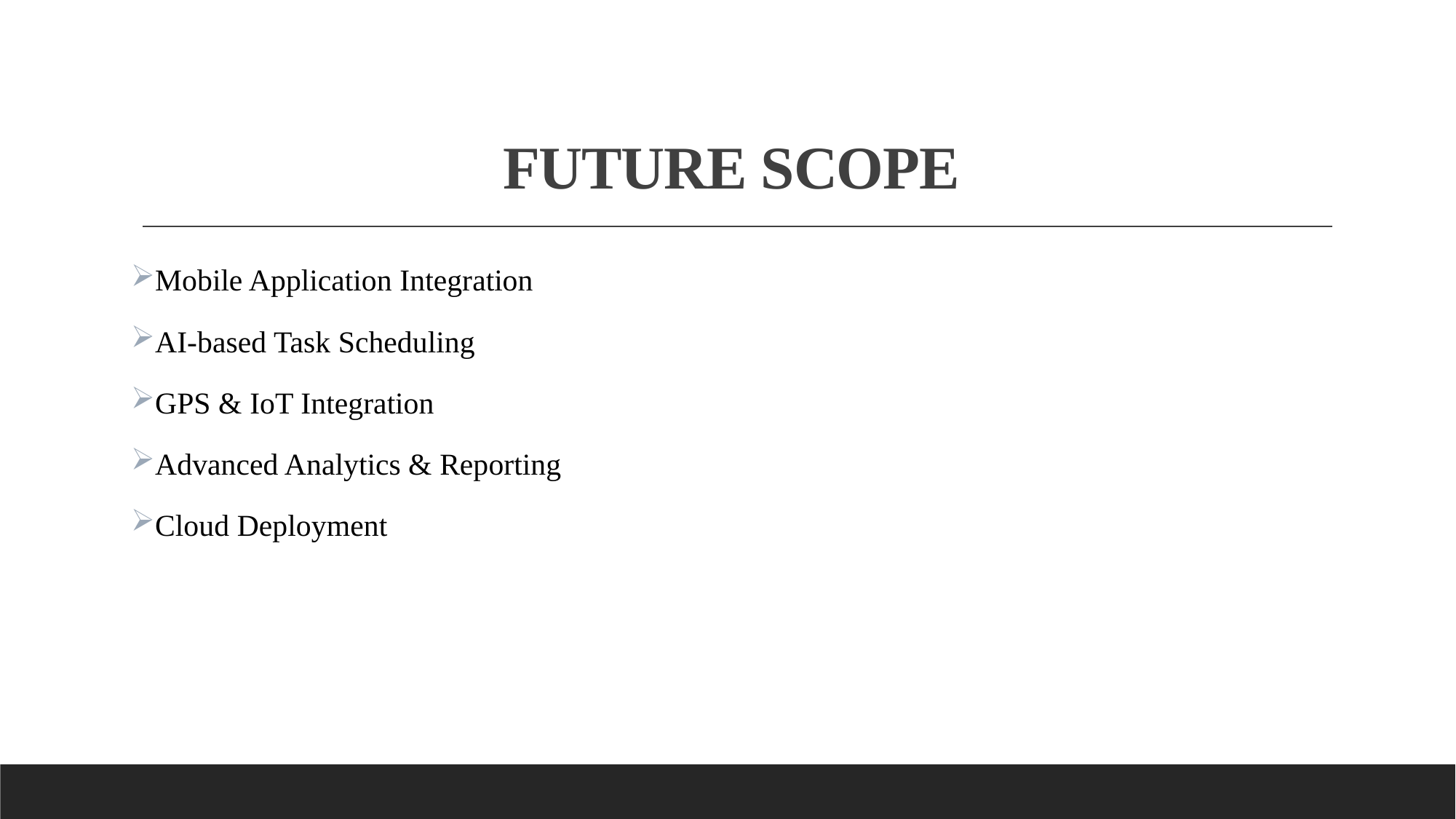

# FUTURE SCOPE
Mobile Application Integration
AI-based Task Scheduling
GPS & IoT Integration
Advanced Analytics & Reporting
Cloud Deployment